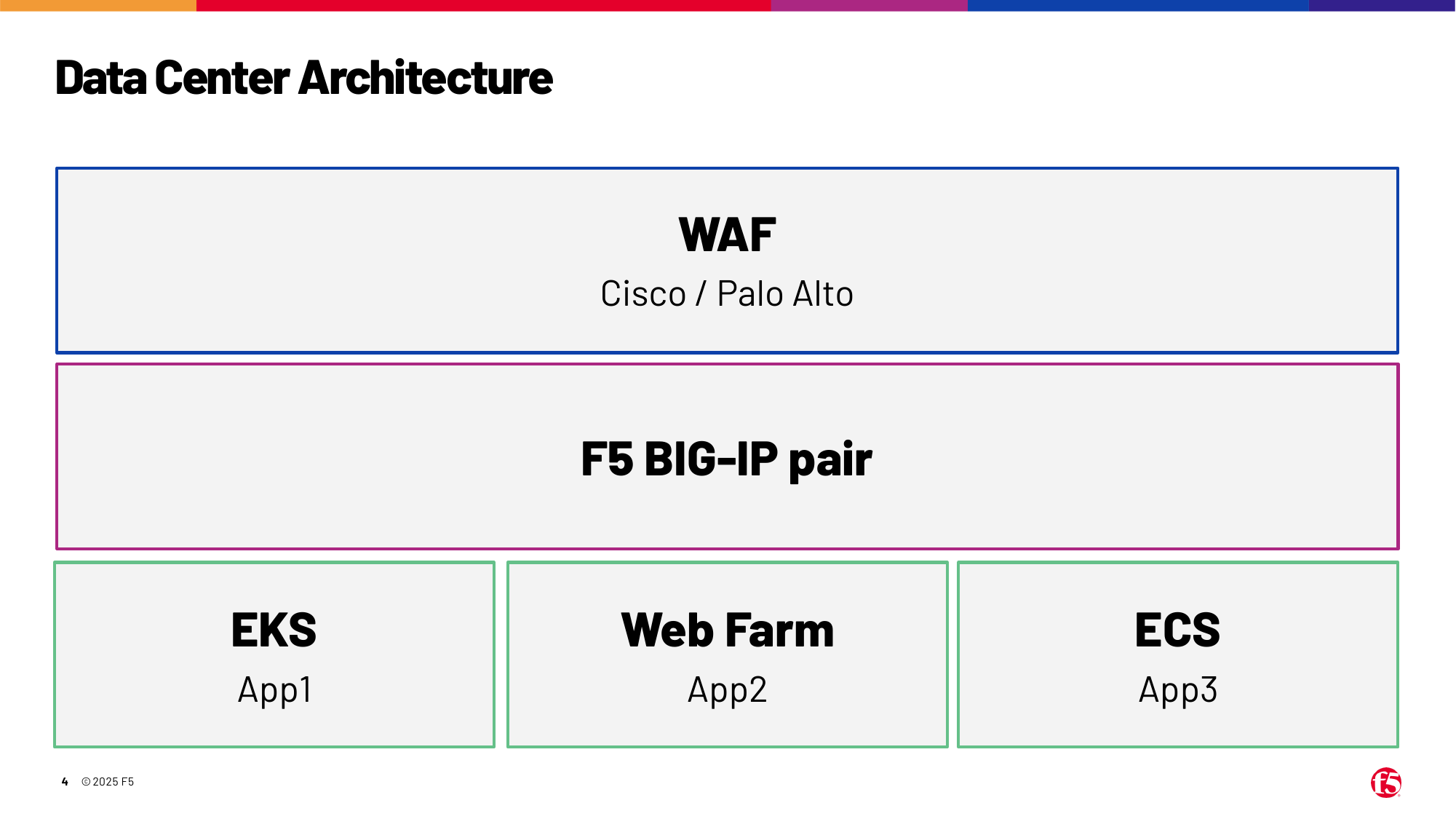

# Data Center Architecture

WAF
Cisco / Palo Alto

F5 BIG-IP pair

EKS
App1
Web Farm
App2
ECS
App3